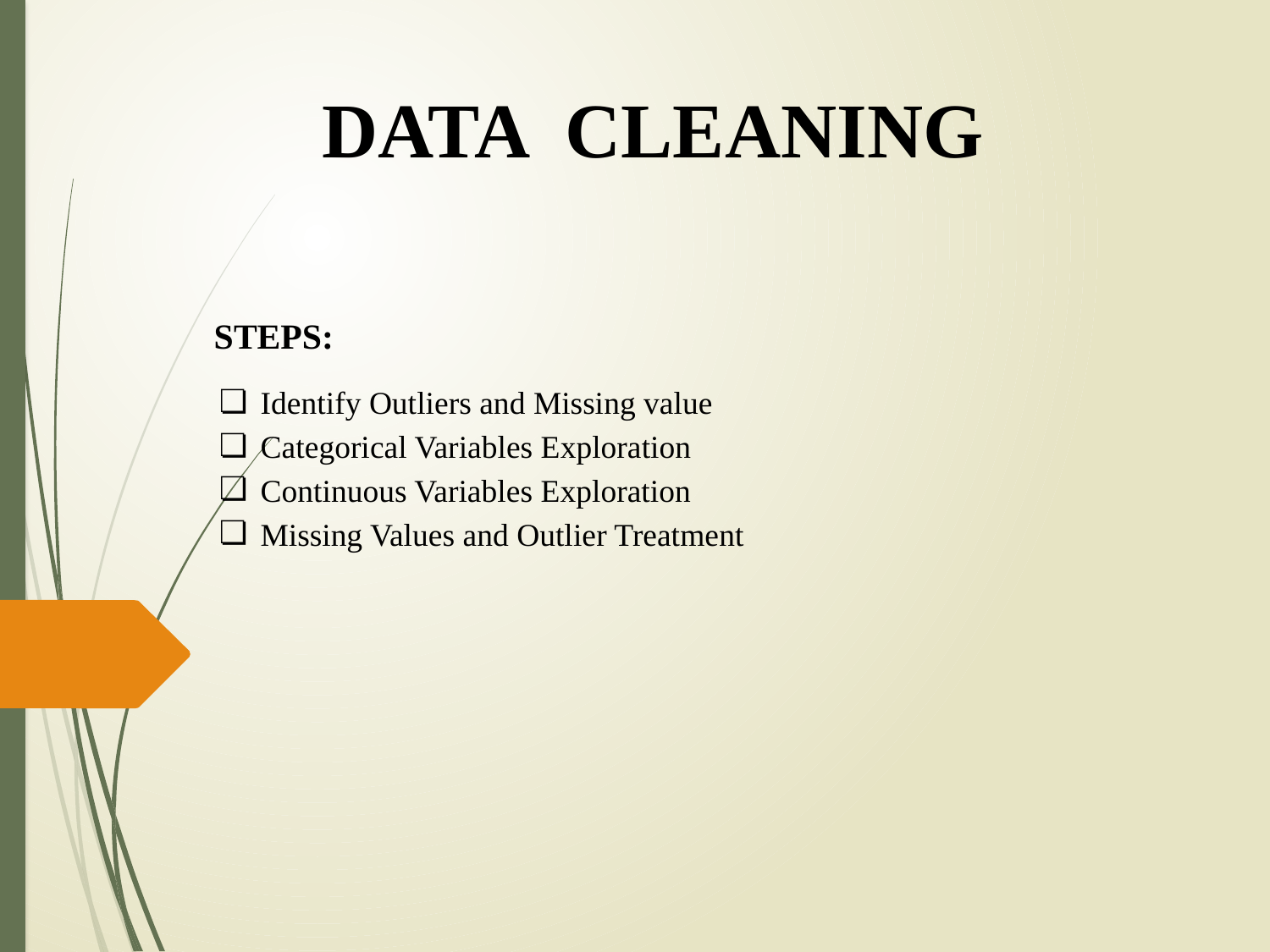

# DATA  CLEANING
  STEPS:
Identify Outliers and Missing value
Categorical Variables Exploration
Continuous Variables Exploration
Missing Values and Outlier Treatment